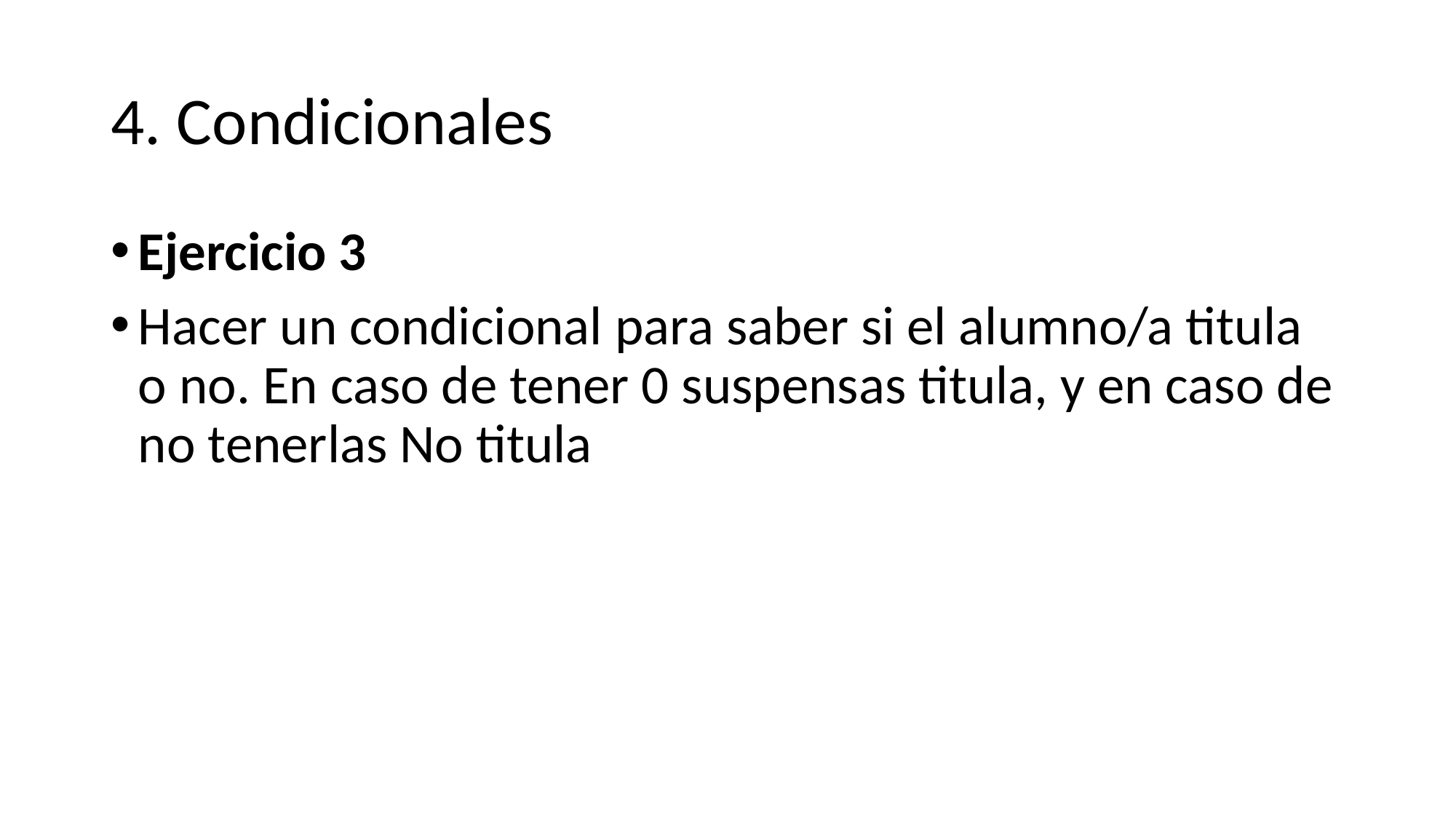

# 4. Condicionales
Ejercicio 3
Hacer un condicional para saber si el alumno/a titula o no. En caso de tener 0 suspensas titula, y en caso de no tenerlas No titula